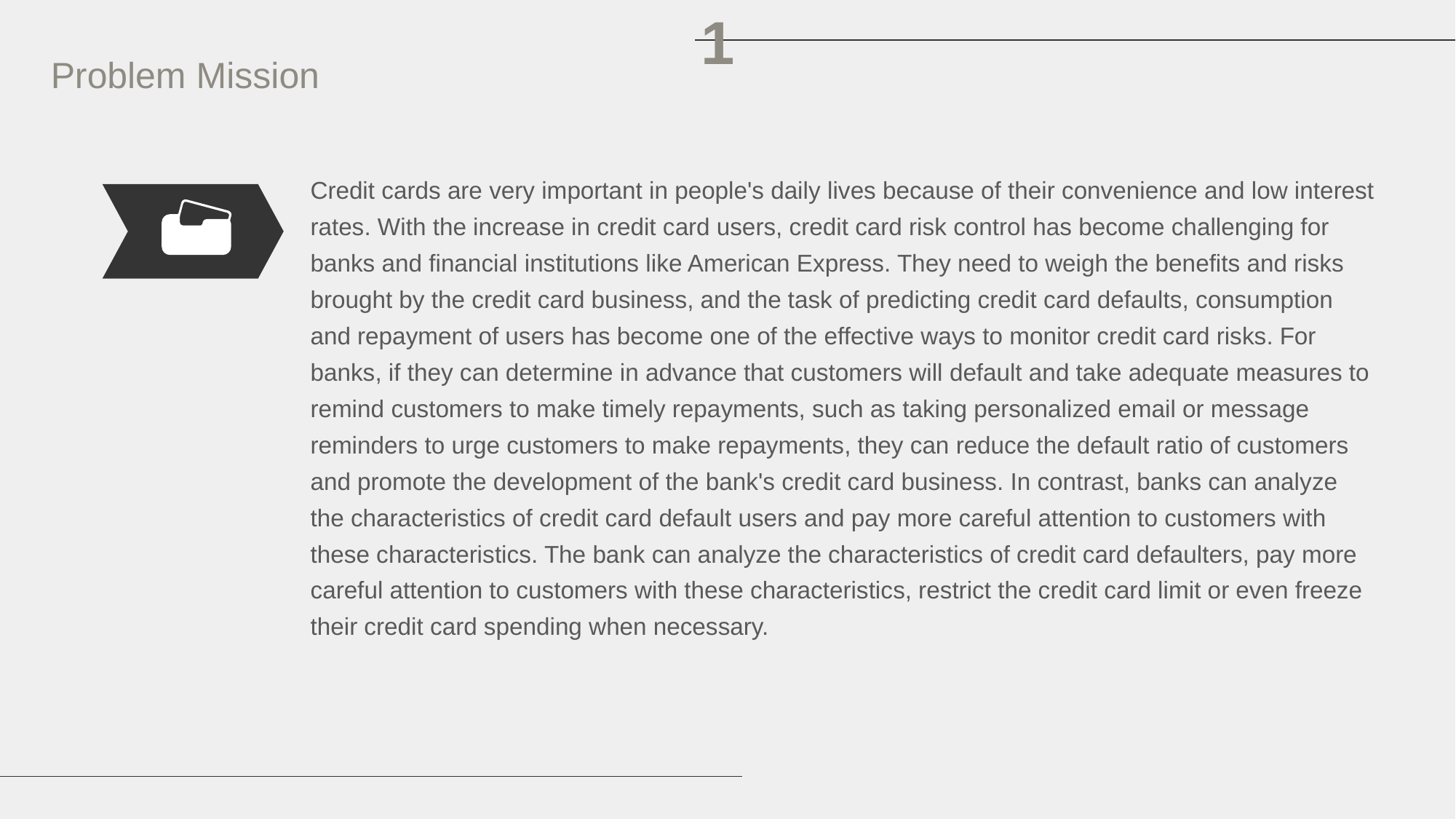

1
Problem Mission
Credit cards are very important in people's daily lives because of their convenience and low interest rates. With the increase in credit card users, credit card risk control has become challenging for banks and financial institutions like American Express. They need to weigh the benefits and risks brought by the credit card business, and the task of predicting credit card defaults, consumption and repayment of users has become one of the effective ways to monitor credit card risks. For banks, if they can determine in advance that customers will default and take adequate measures to remind customers to make timely repayments, such as taking personalized email or message reminders to urge customers to make repayments, they can reduce the default ratio of customers and promote the development of the bank's credit card business. In contrast, banks can analyze the characteristics of credit card default users and pay more careful attention to customers with these characteristics. The bank can analyze the characteristics of credit card defaulters, pay more careful attention to customers with these characteristics, restrict the credit card limit or even freeze their credit card spending when necessary.